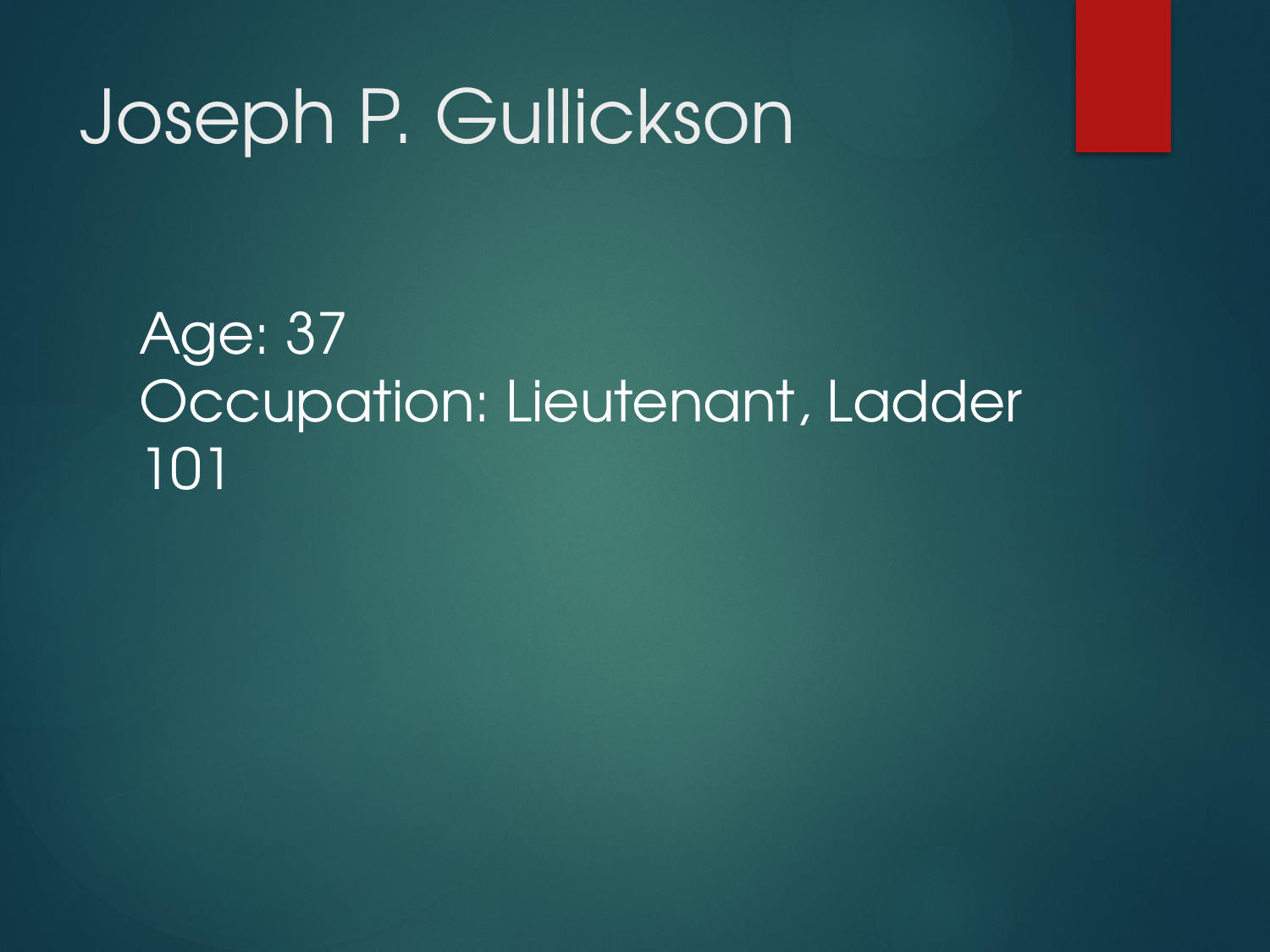

# Joseph P. Gullickson

Age: 37
Occupation: Lieutenant, Ladder 101